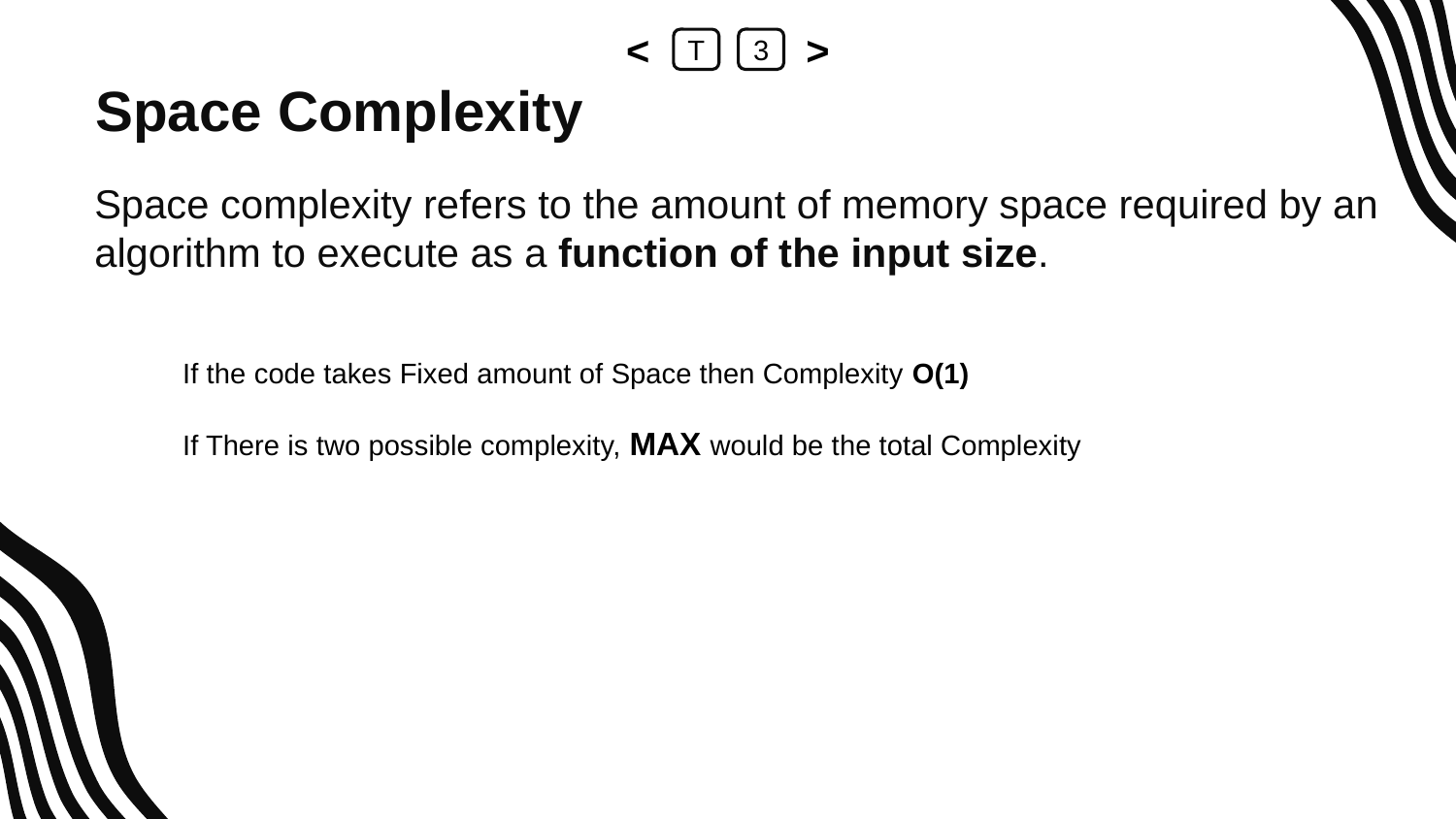

<
T
3
>
# Space Complexity
Space complexity refers to the amount of memory space required by an algorithm to execute as a function of the input size.
If the code takes Fixed amount of Space then Complexity O(1)

If There is two possible complexity, MAX would be the total Complexity